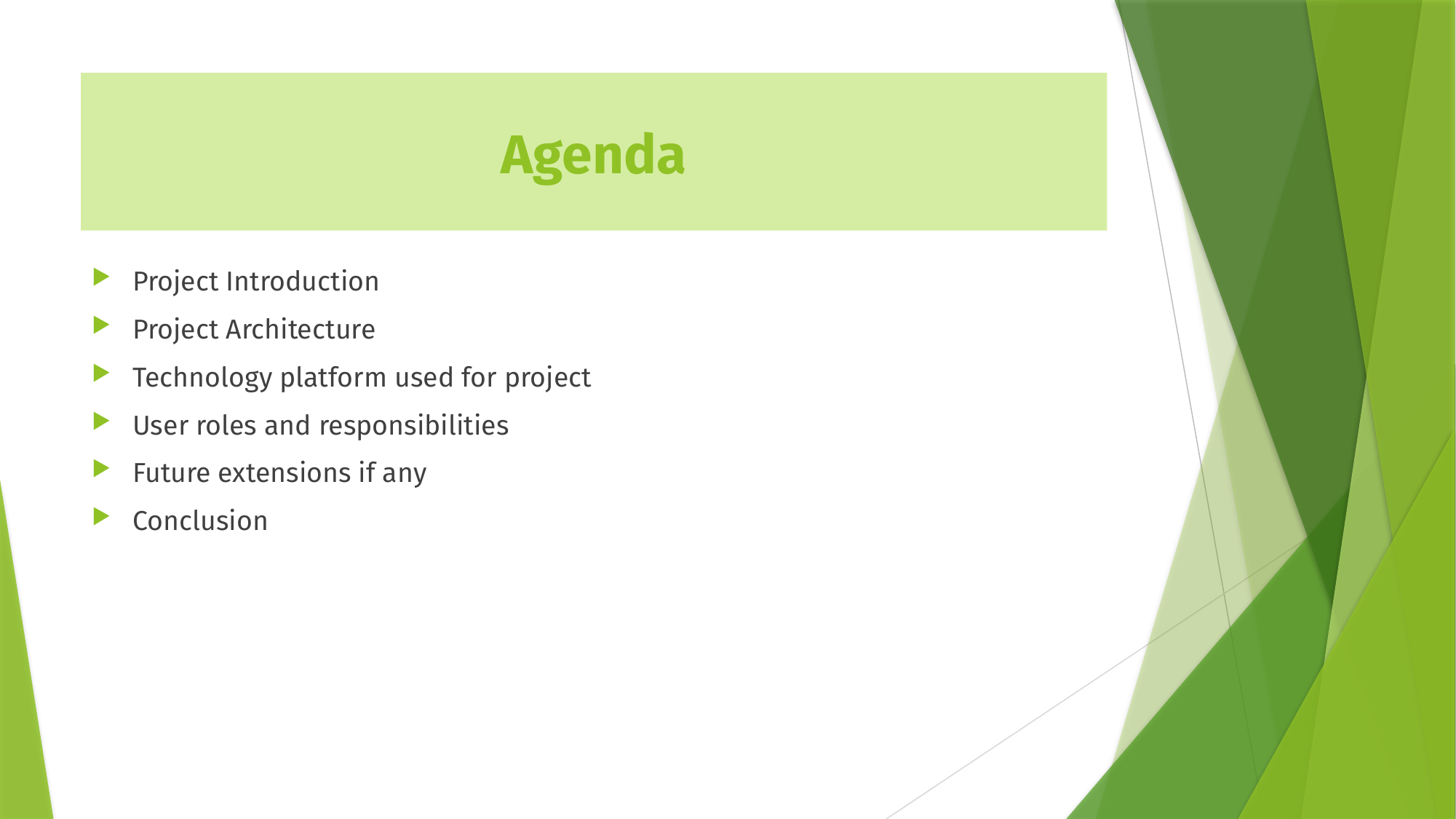

# Agenda
Project Introduction
Project Architecture
Technology platform used for project
User roles and responsibilities
Future extensions if any
Conclusion